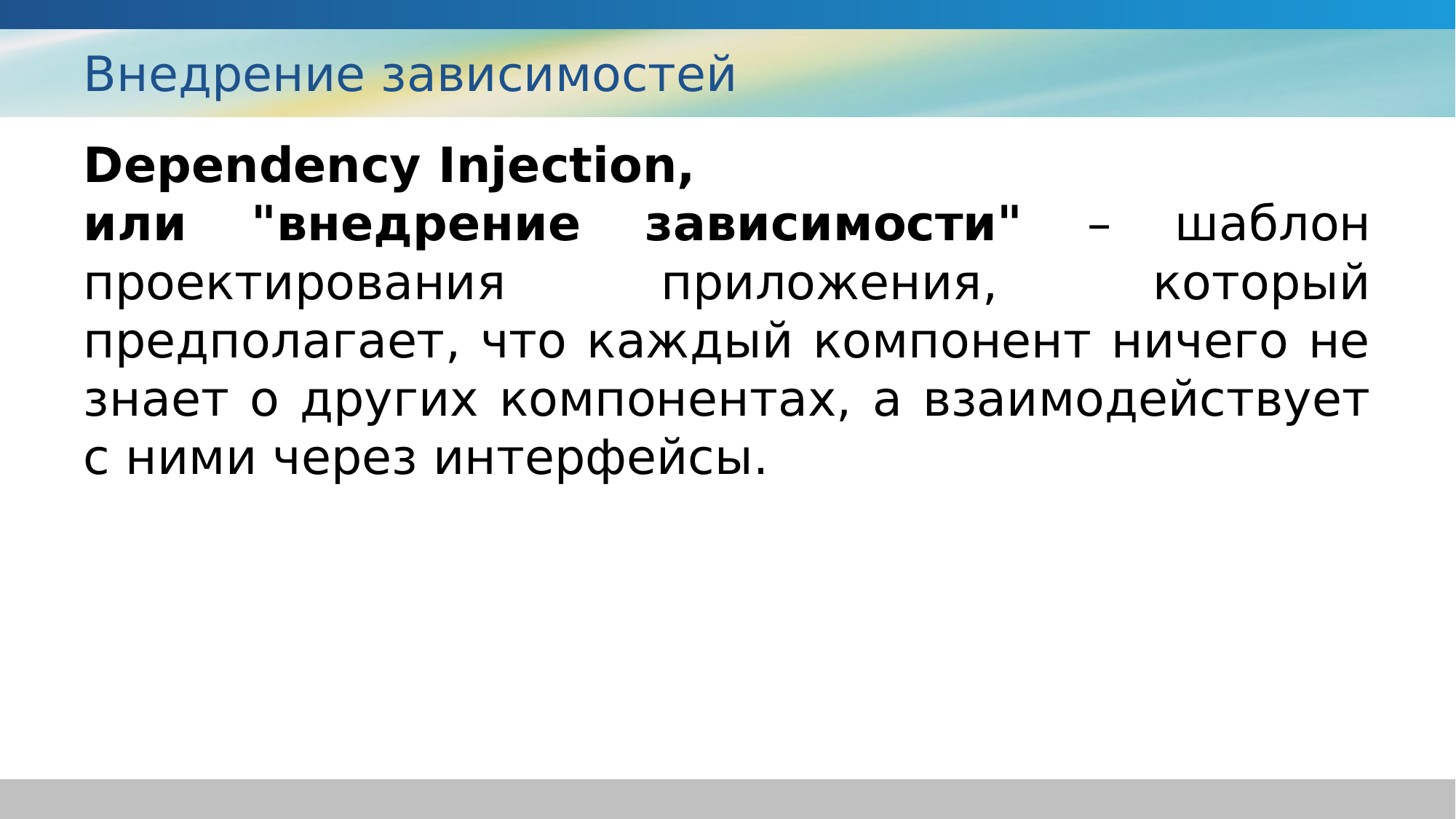

# Внедрение зависимостей
Dependency Injection,
или "внедрение зависимости" – шаблон проектирования приложения, который предполагает, что каждый компонент ничего не знает о других компонентах, а взаимодействует с ними через интерфейсы.